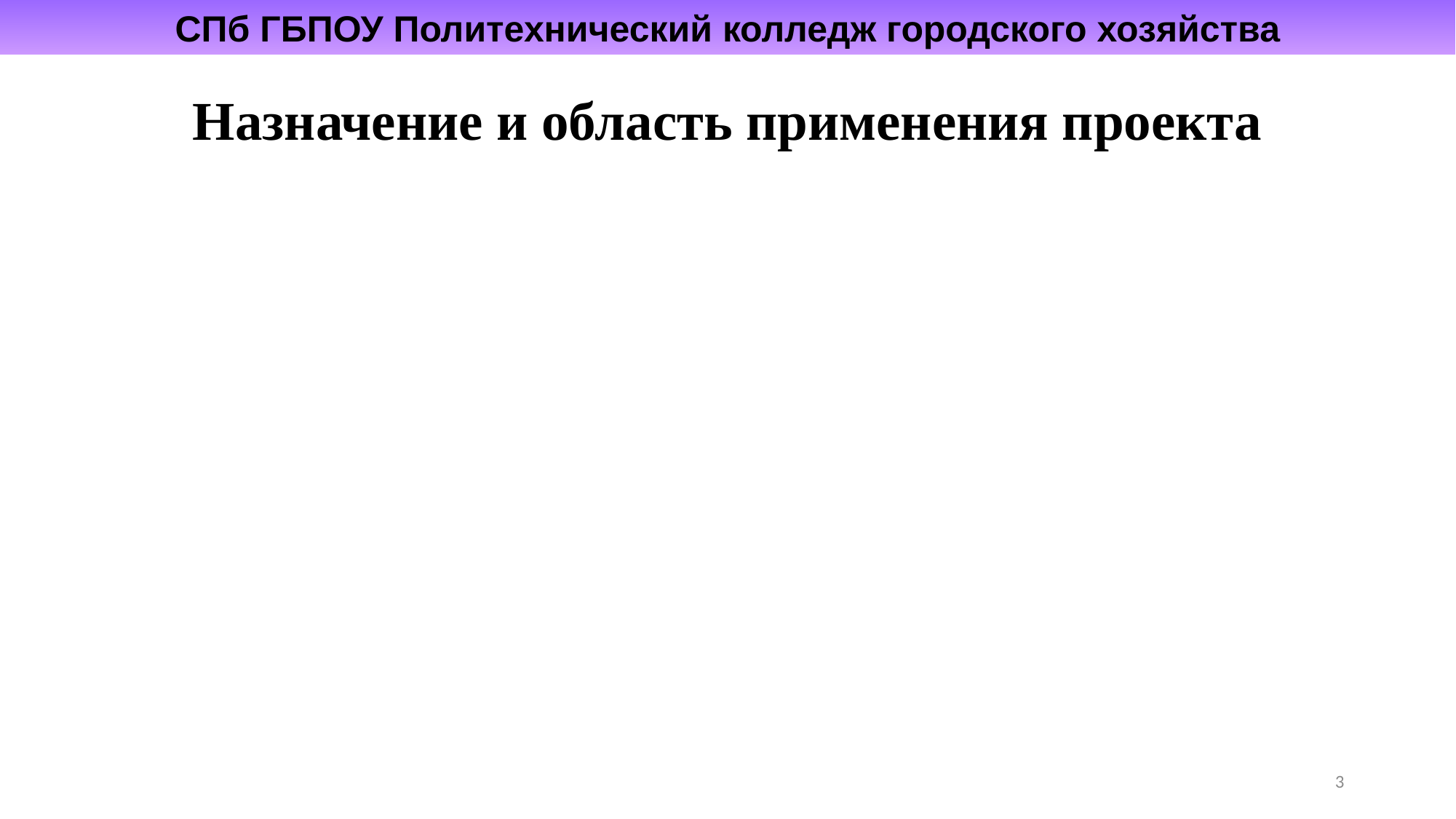

СПб ГБПОУ Политехнический колледж городского хозяйства
# Назначение и область применения проекта

3